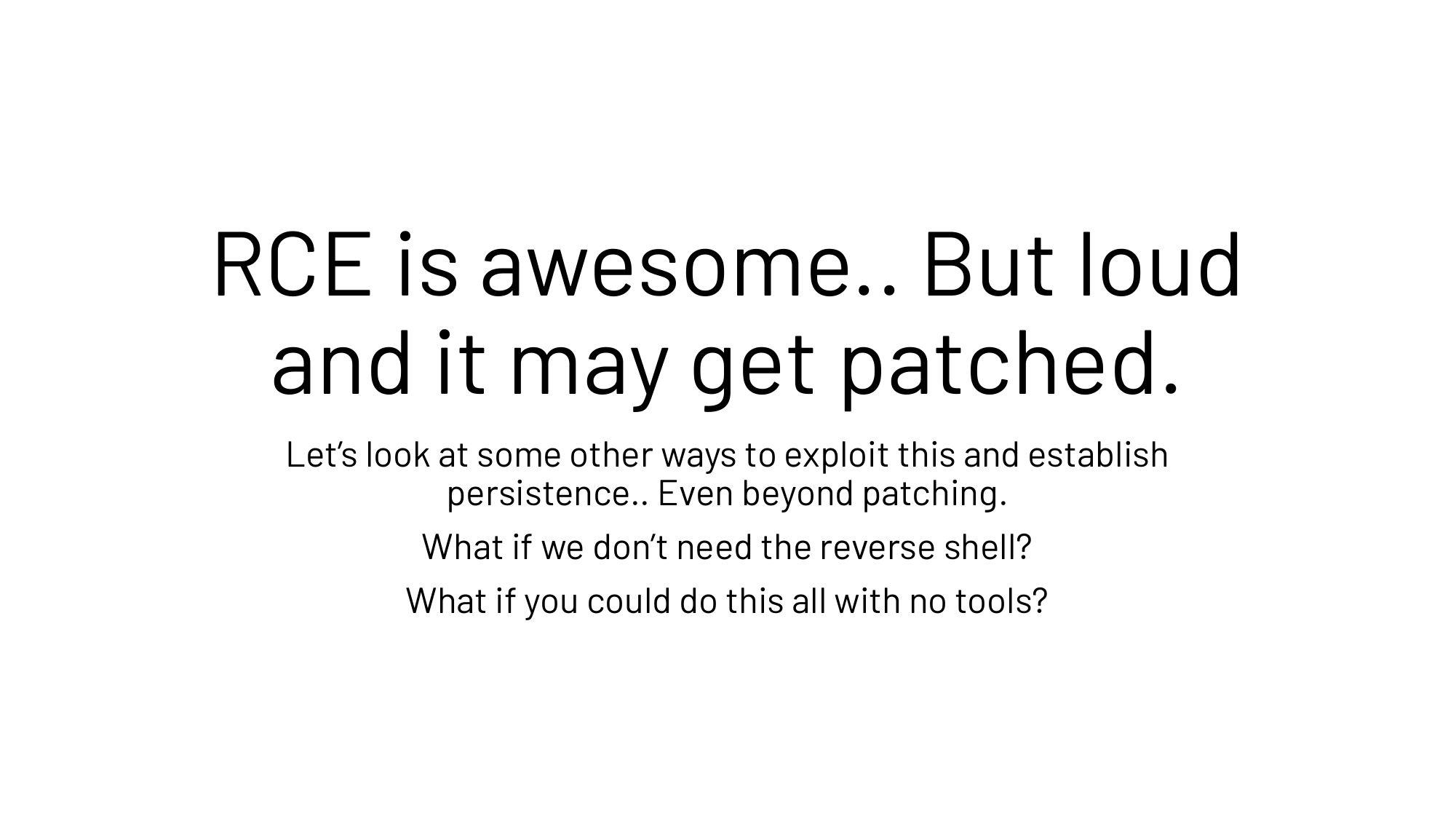

# RCE is awesome.. But loud and it may get patched.
Let’s look at some other ways to exploit this and establish persistence.. Even beyond patching.
What if we don’t need the reverse shell?
What if you could do this all with no tools?